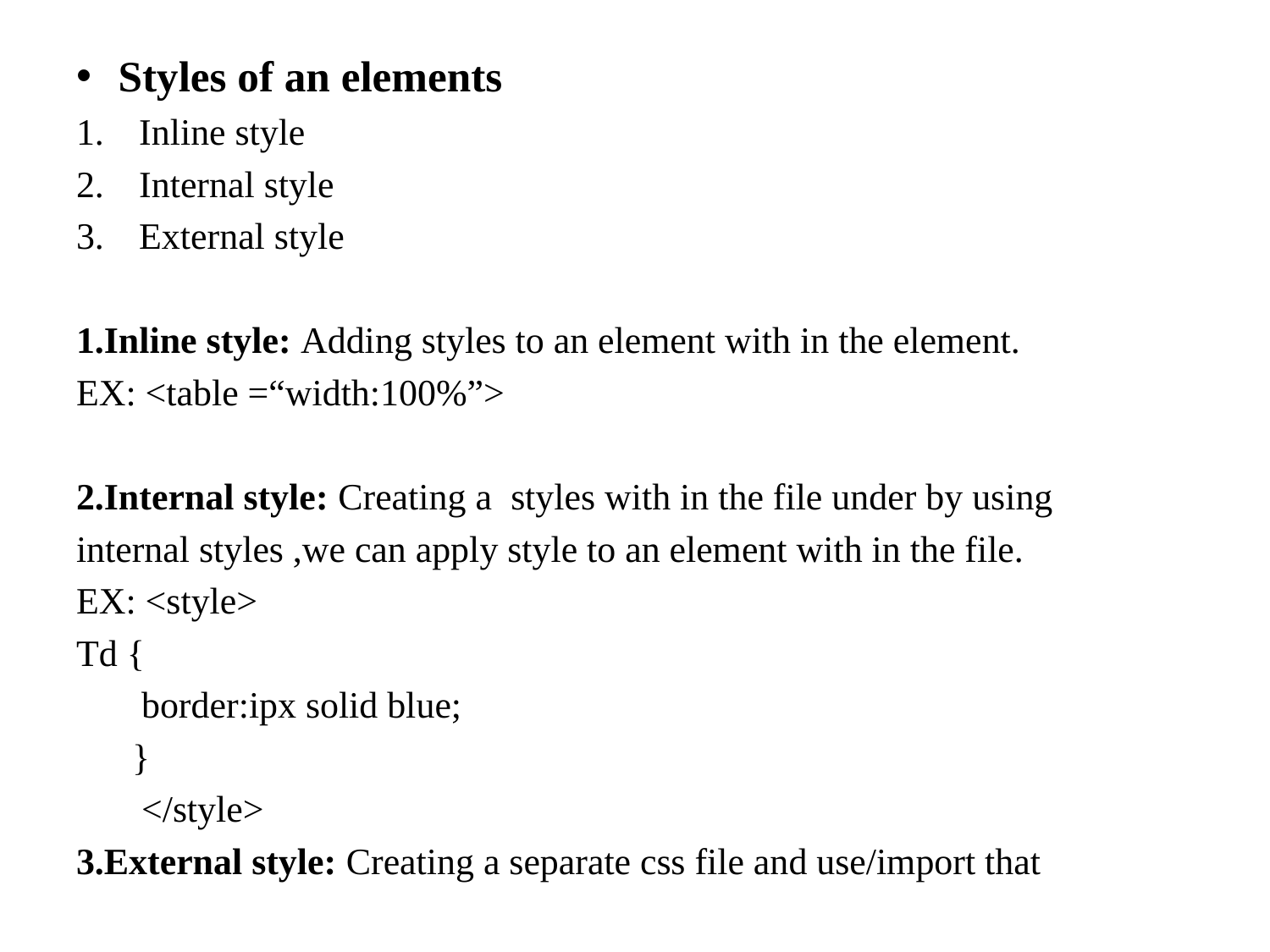

Styles of an elements
Inline style
Internal style
External style

1.Inline style: Adding styles to an element with in the element.
EX: <table =“width:100%”>

2.Internal style: Creating a  styles with in the file under by using
internal styles ,we can apply style to an element with in the file.
EX: <style>
Td {
       border:ipx solid blue;
      }
       </style>
3.External style: Creating a separate css file and use/import that